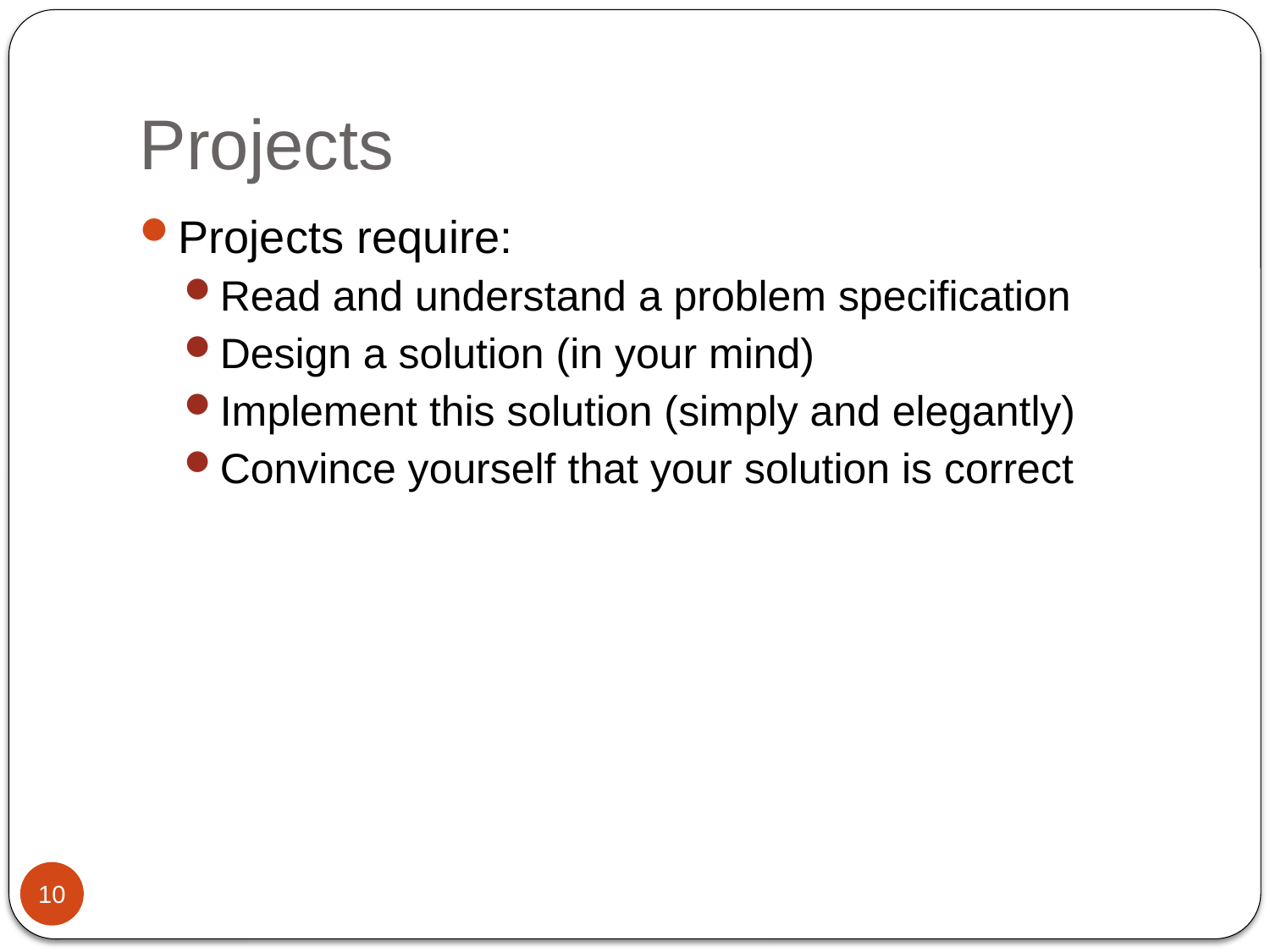

# Projects
Projects require:
Read and understand a problem specification
Design a solution (in your mind)
Implement this solution (simply and elegantly)
Convince yourself that your solution is correct

10